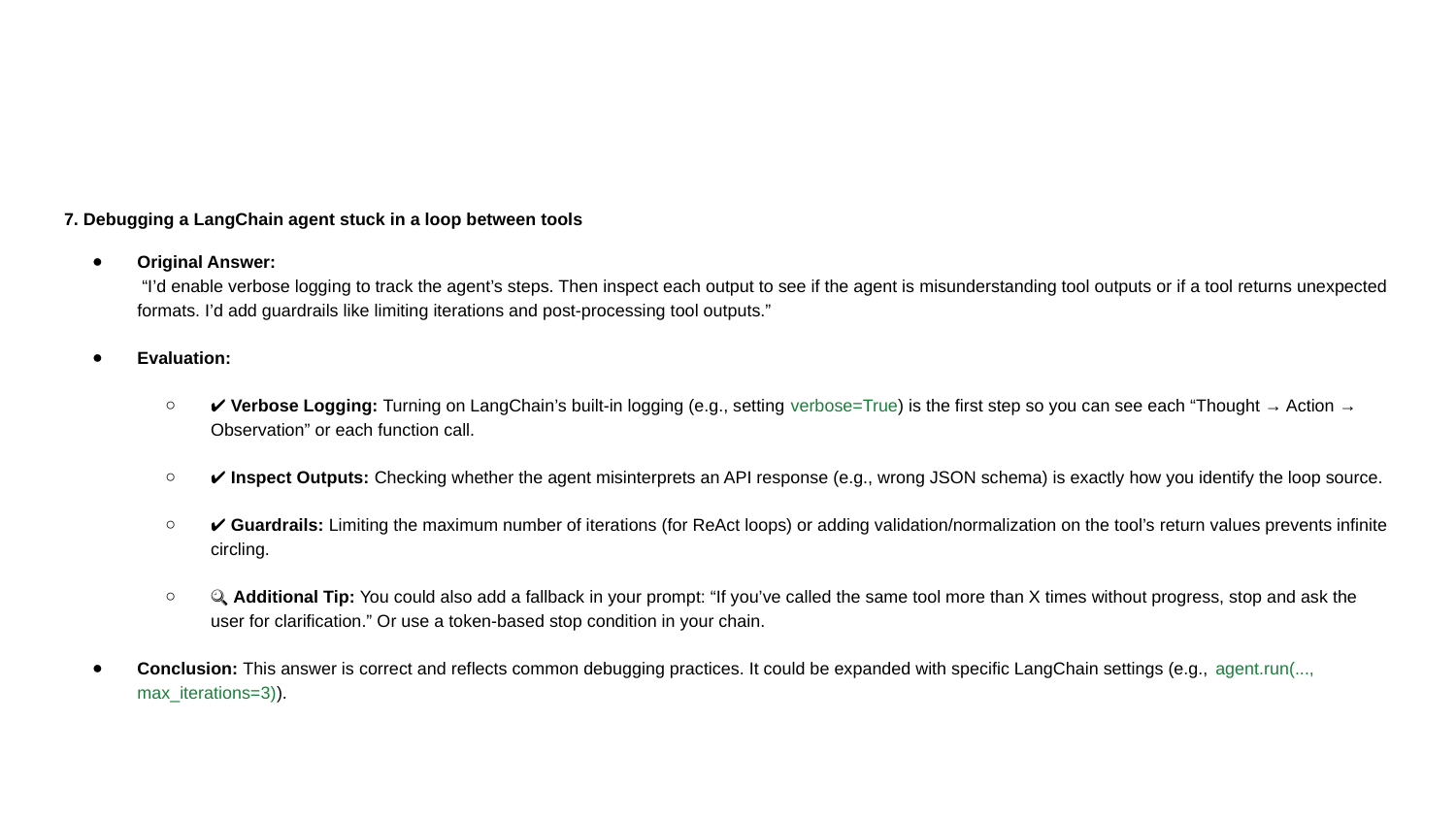

#
7. Debugging a LangChain agent stuck in a loop between tools
Original Answer:
 “I’d enable verbose logging to track the agent’s steps. Then inspect each output to see if the agent is misunderstanding tool outputs or if a tool returns unexpected formats. I’d add guardrails like limiting iterations and post‐processing tool outputs.”
Evaluation:
✔️ Verbose Logging: Turning on LangChain’s built-in logging (e.g., setting verbose=True) is the first step so you can see each “Thought → Action → Observation” or each function call.
✔️ Inspect Outputs: Checking whether the agent misinterprets an API response (e.g., wrong JSON schema) is exactly how you identify the loop source.
✔️ Guardrails: Limiting the maximum number of iterations (for ReAct loops) or adding validation/normalization on the tool’s return values prevents infinite circling.
🔍 Additional Tip: You could also add a fallback in your prompt: “If you’ve called the same tool more than X times without progress, stop and ask the user for clarification.” Or use a token‐based stop condition in your chain.
Conclusion: This answer is correct and reflects common debugging practices. It could be expanded with specific LangChain settings (e.g., agent.run(..., max_iterations=3)).